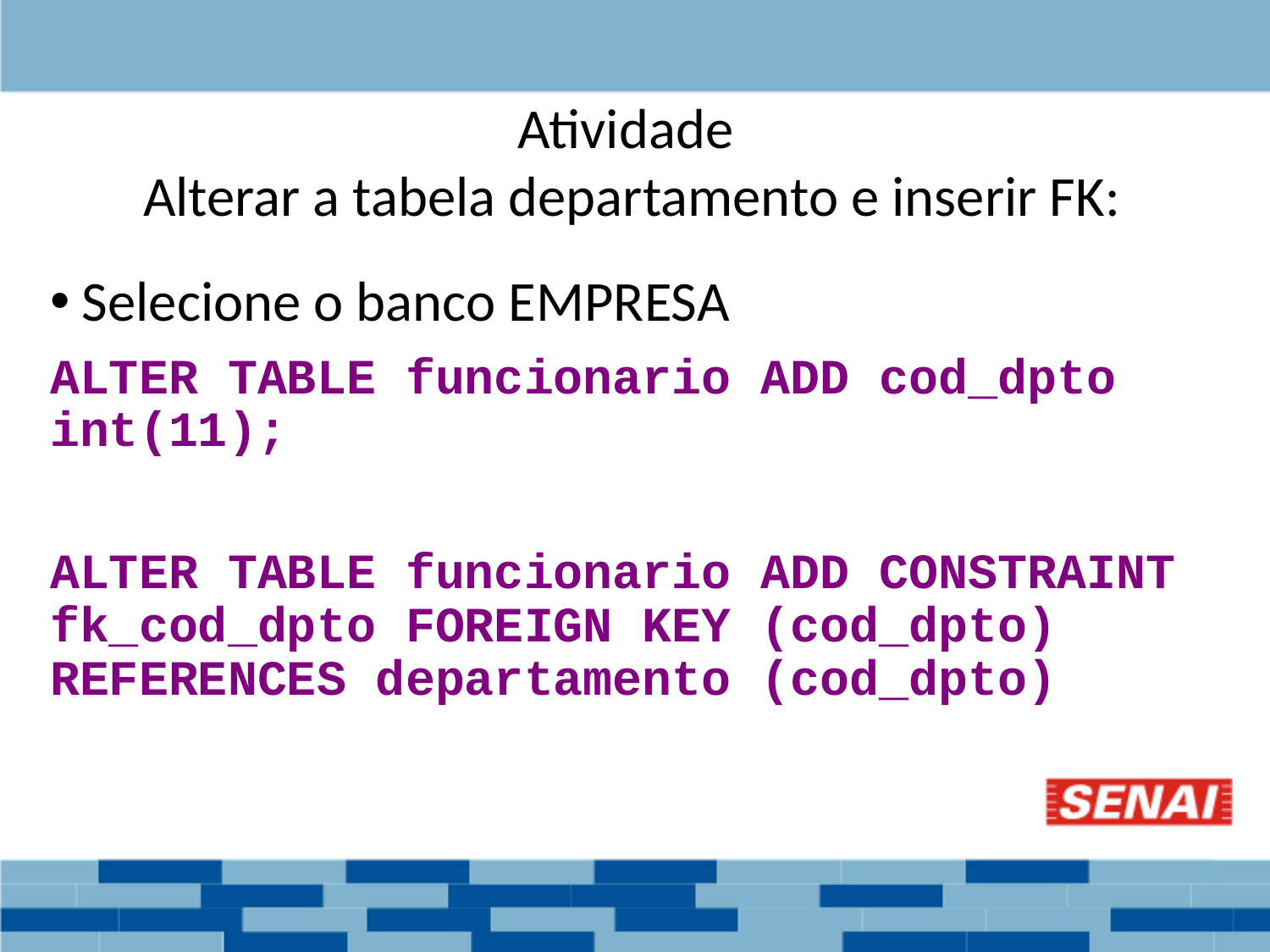

Atividade
Alterar a tabela departamento e inserir FK:
Selecione o banco EMPRESA
ALTER TABLE funcionario ADD cod_dpto int(11);

ALTER TABLE funcionario ADD CONSTRAINT fk_cod_dpto FOREIGN KEY (cod_dpto) REFERENCES departamento (cod_dpto)